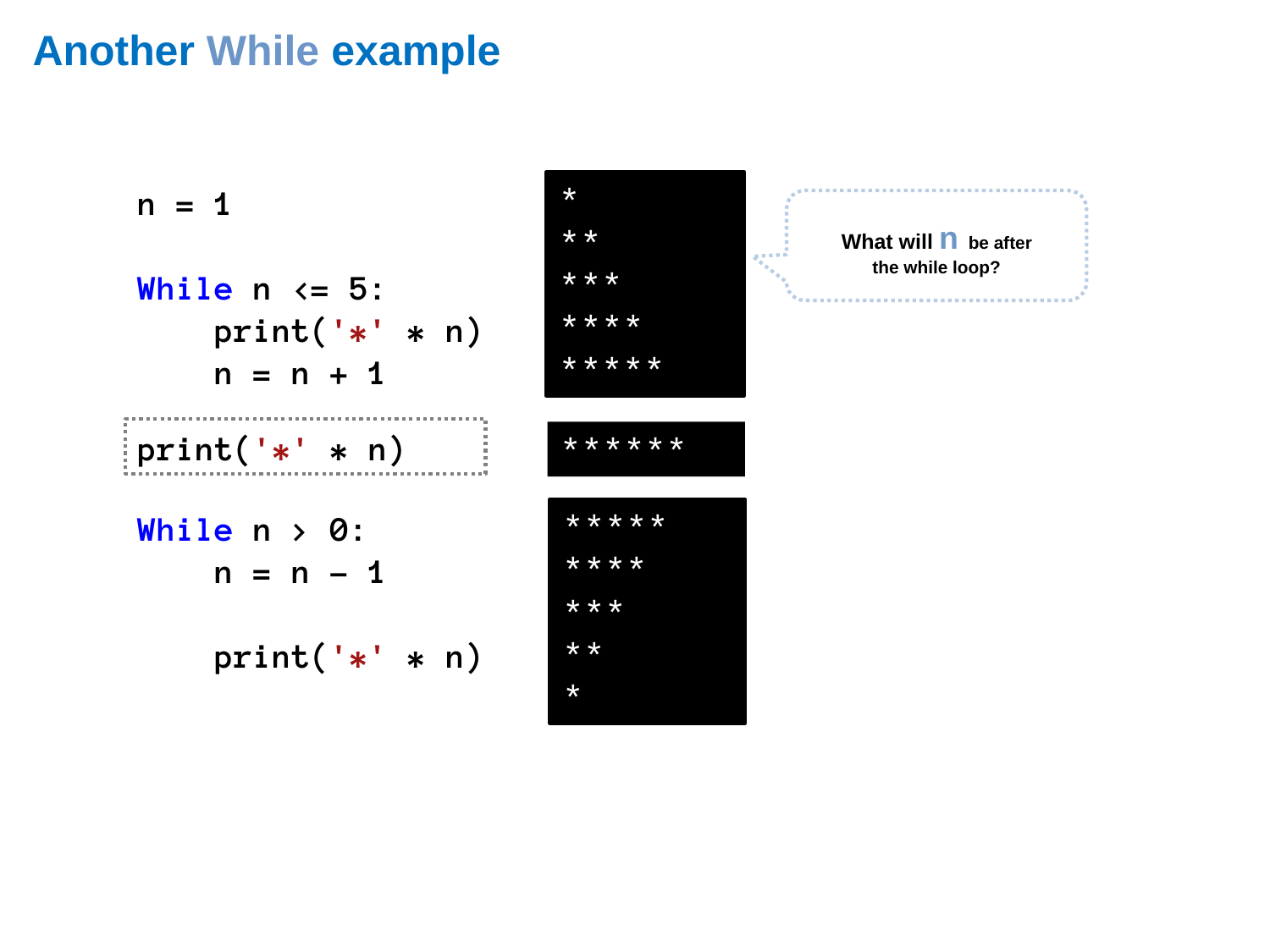

# Another While example
*
**
***
****
*****
n = 1

While n <= 5:
    print('*' * n)
    n = n + 1
What will n be after
the while loop?
print('*' * n)
******
*****
****
***
**
*
While n > 0:
    n = n - 1
    print('*' * n)